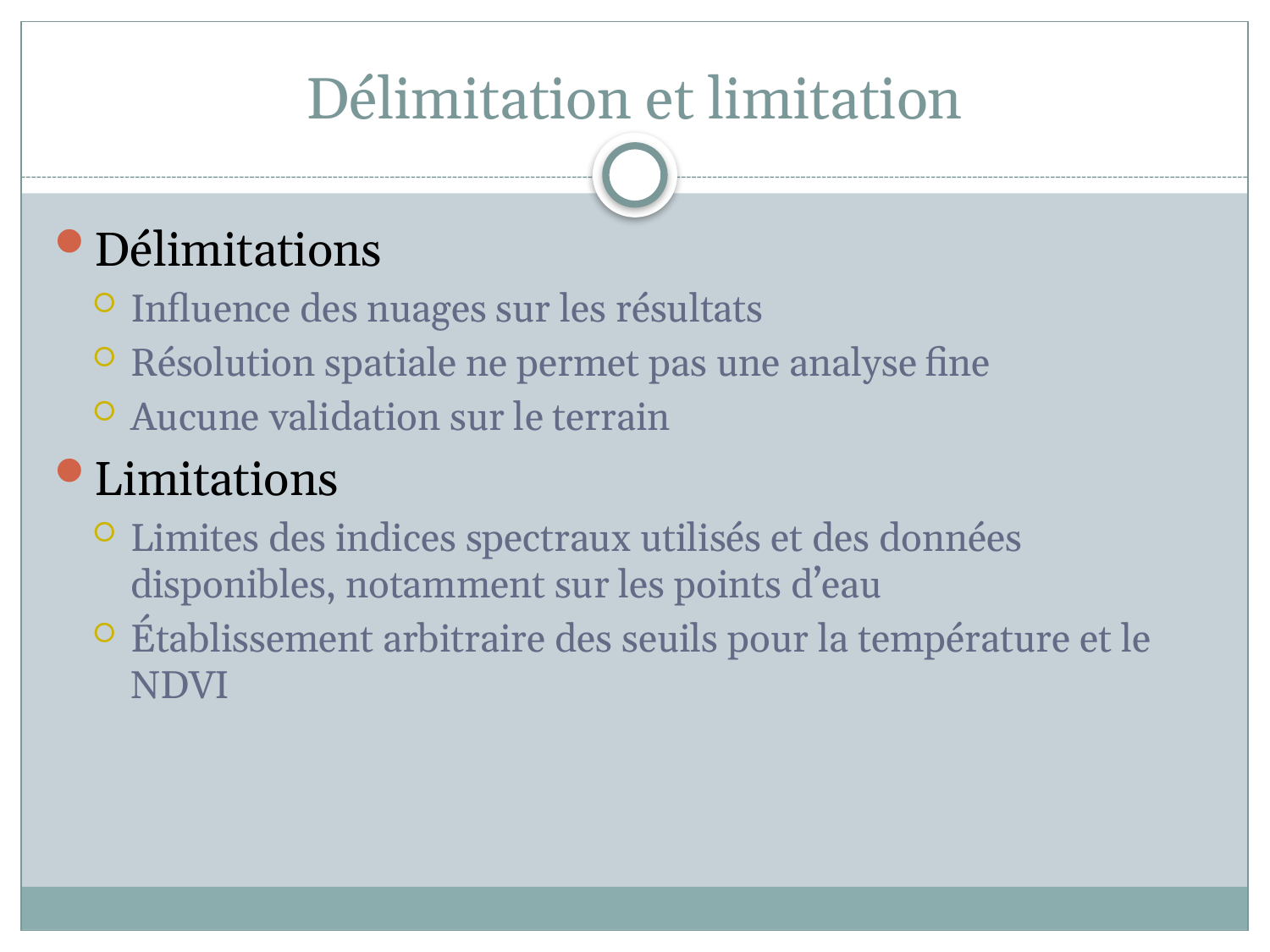

# Délimitation et limitation
Délimitations
Influence des nuages sur les résultats
Résolution spatiale ne permet pas une analyse fine
Aucune validation sur le terrain
Limitations
Limites des indices spectraux utilisés et des données disponibles, notamment sur les points d’eau
Établissement arbitraire des seuils pour la température et le NDVI